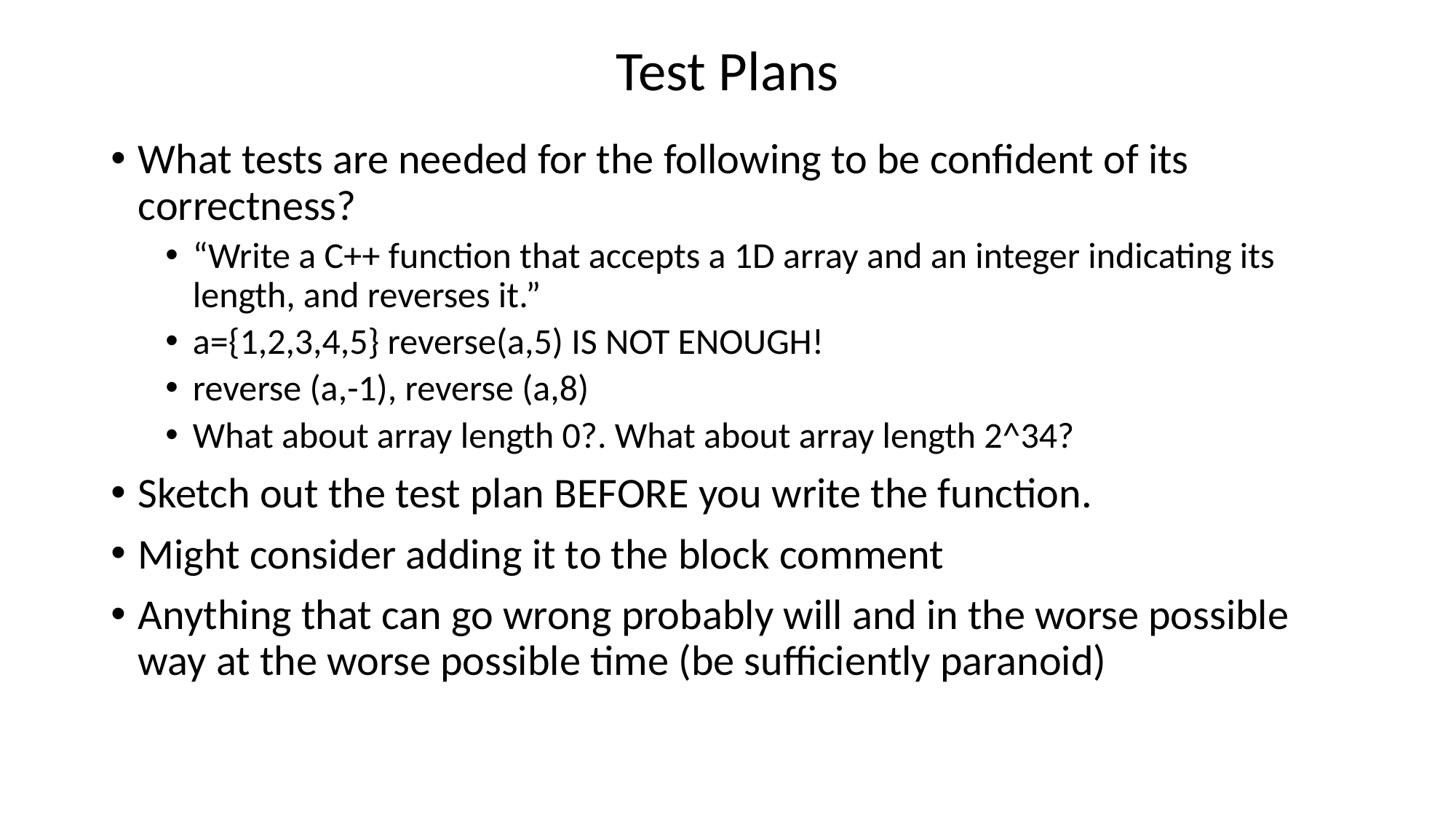

# Test Plans
What tests are needed for the following to be confident of its correctness?
“Write a C++ function that accepts a 1D array and an integer indicating its length, and reverses it.”
a={1,2,3,4,5} reverse(a,5) IS NOT ENOUGH!
reverse (a,-1), reverse (a,8)
What about array length 0?. What about array length 2^34?
Sketch out the test plan BEFORE you write the function.
Might consider adding it to the block comment
Anything that can go wrong probably will and in the worse possible way at the worse possible time (be sufficiently paranoid)